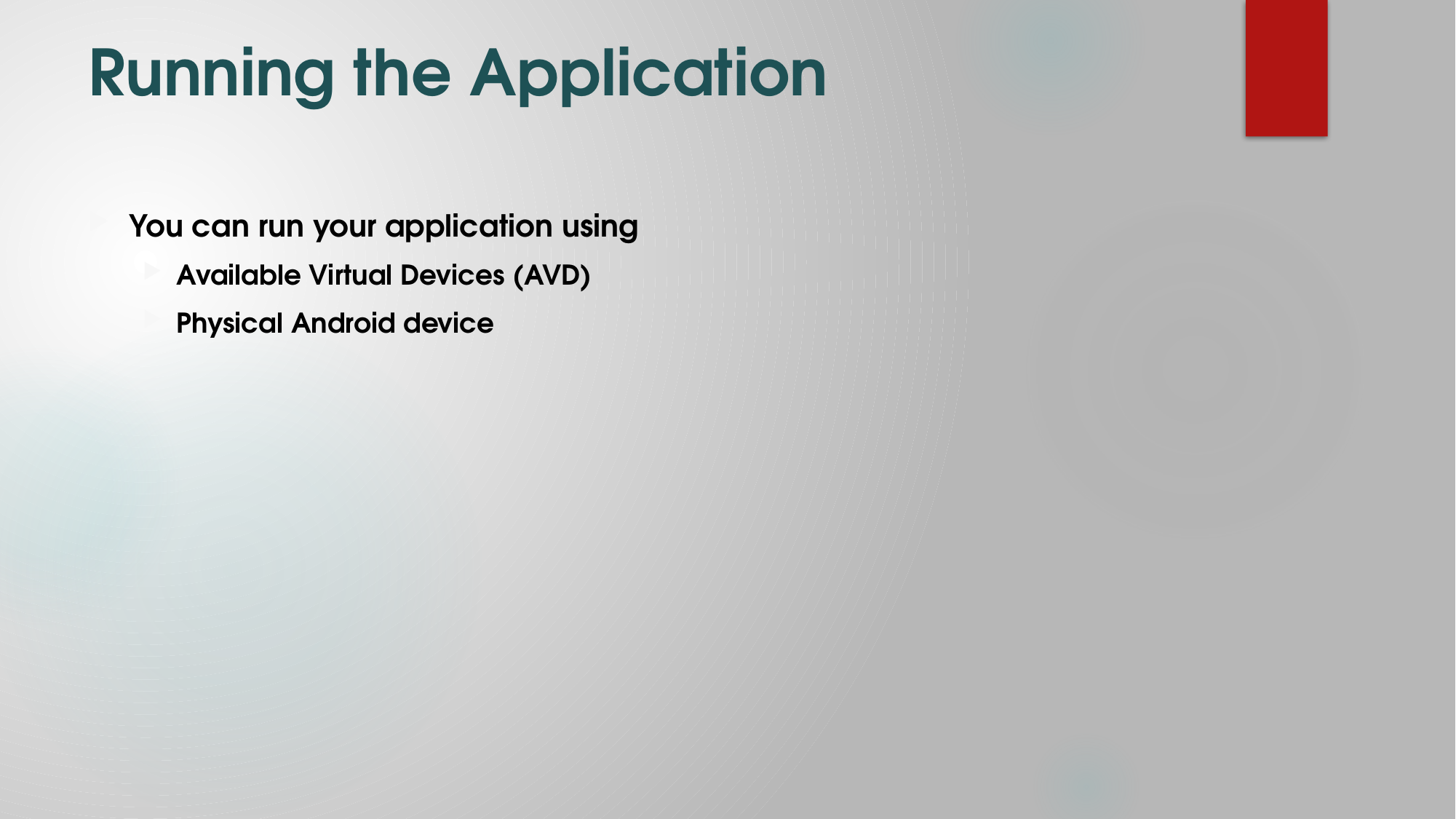

# Running the Application
You can run your application using
Available Virtual Devices (AVD)
Physical Android device